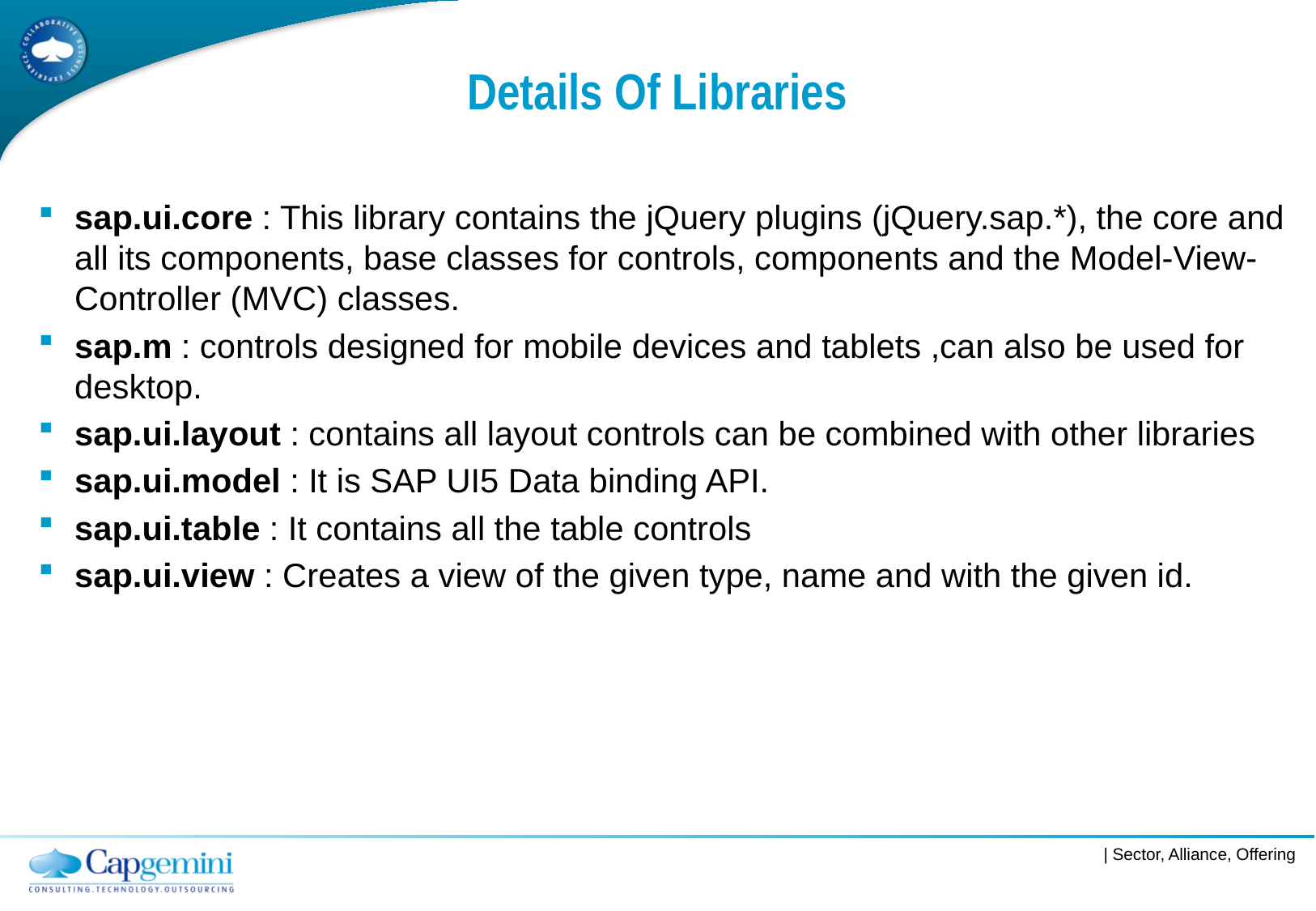

# Details Of Libraries
sap.ui.core : This library contains the jQuery plugins (jQuery.sap.*), the core and all its components, base classes for controls, components and the Model-View-Controller (MVC) classes.
sap.m : controls designed for mobile devices and tablets ,can also be used for desktop.
sap.ui.layout : contains all layout controls can be combined with other libraries
sap.ui.model : It is SAP UI5 Data binding API.
sap.ui.table : It contains all the table controls
sap.ui.view : Creates a view of the given type, name and with the given id.